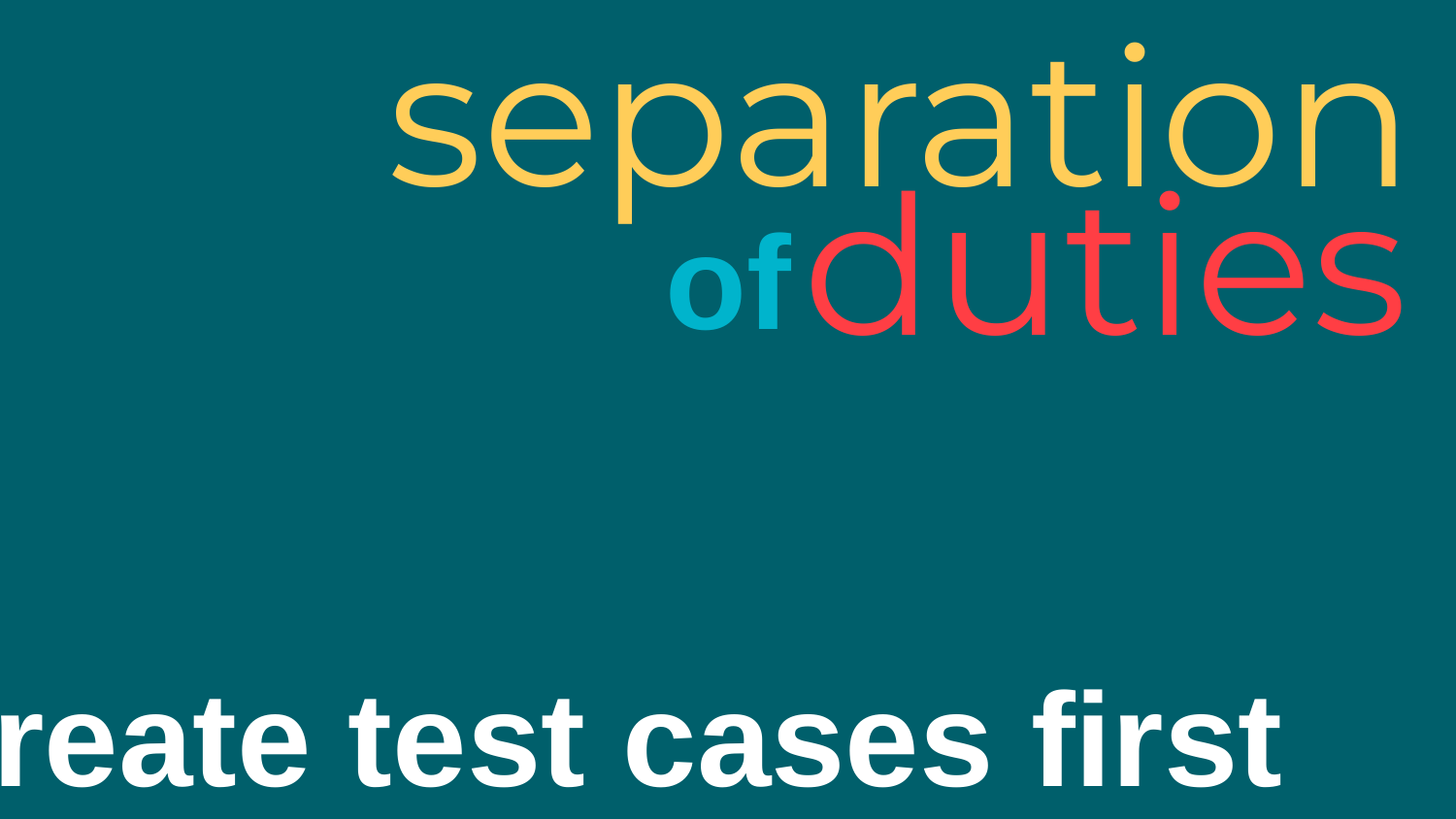

separation
duties
of
create test cases first